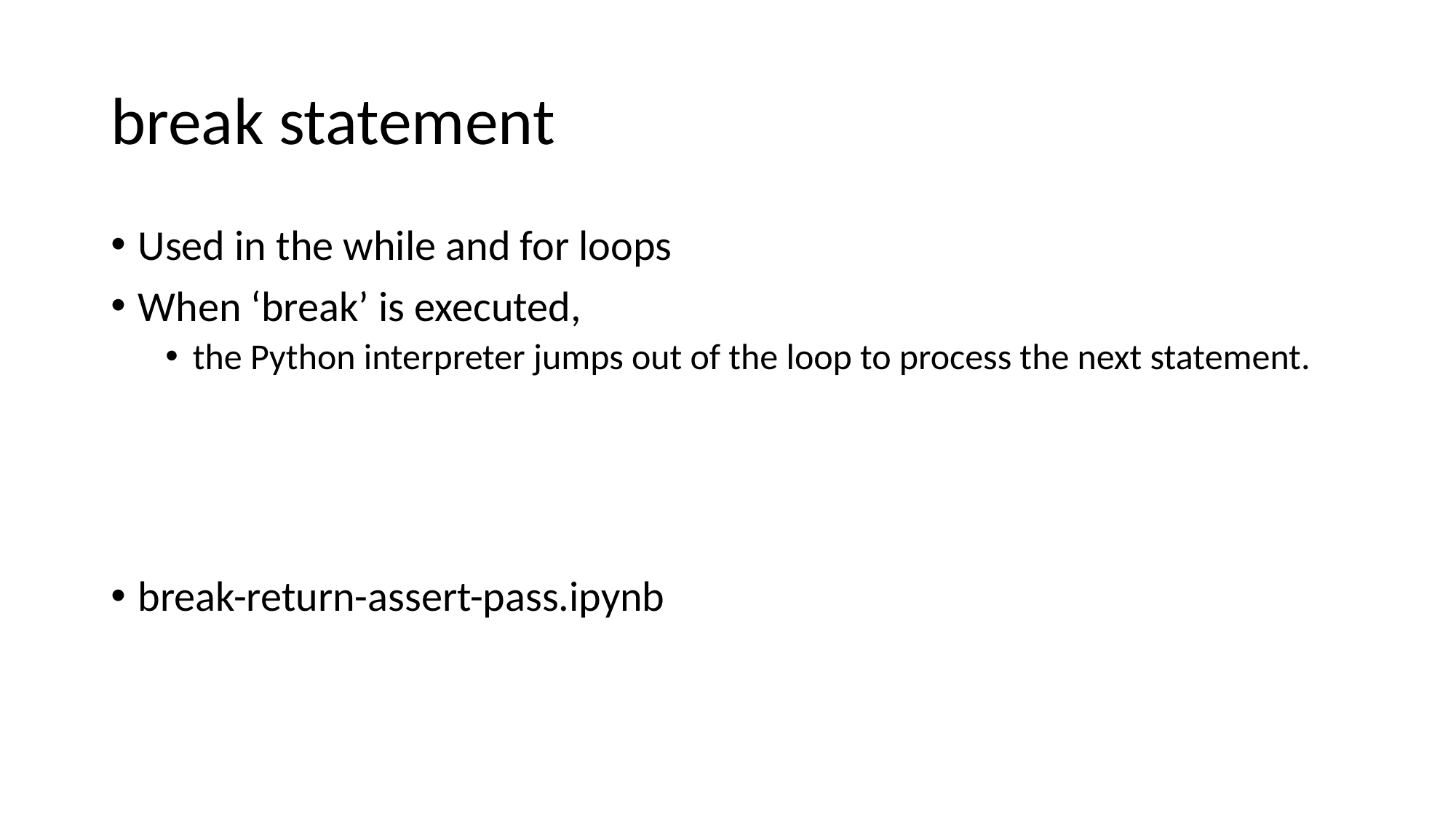

# break statement
Used in the while and for loops
When ‘break’ is executed,
the Python interpreter jumps out of the loop to process the next statement.

break-return-assert-pass.ipynb